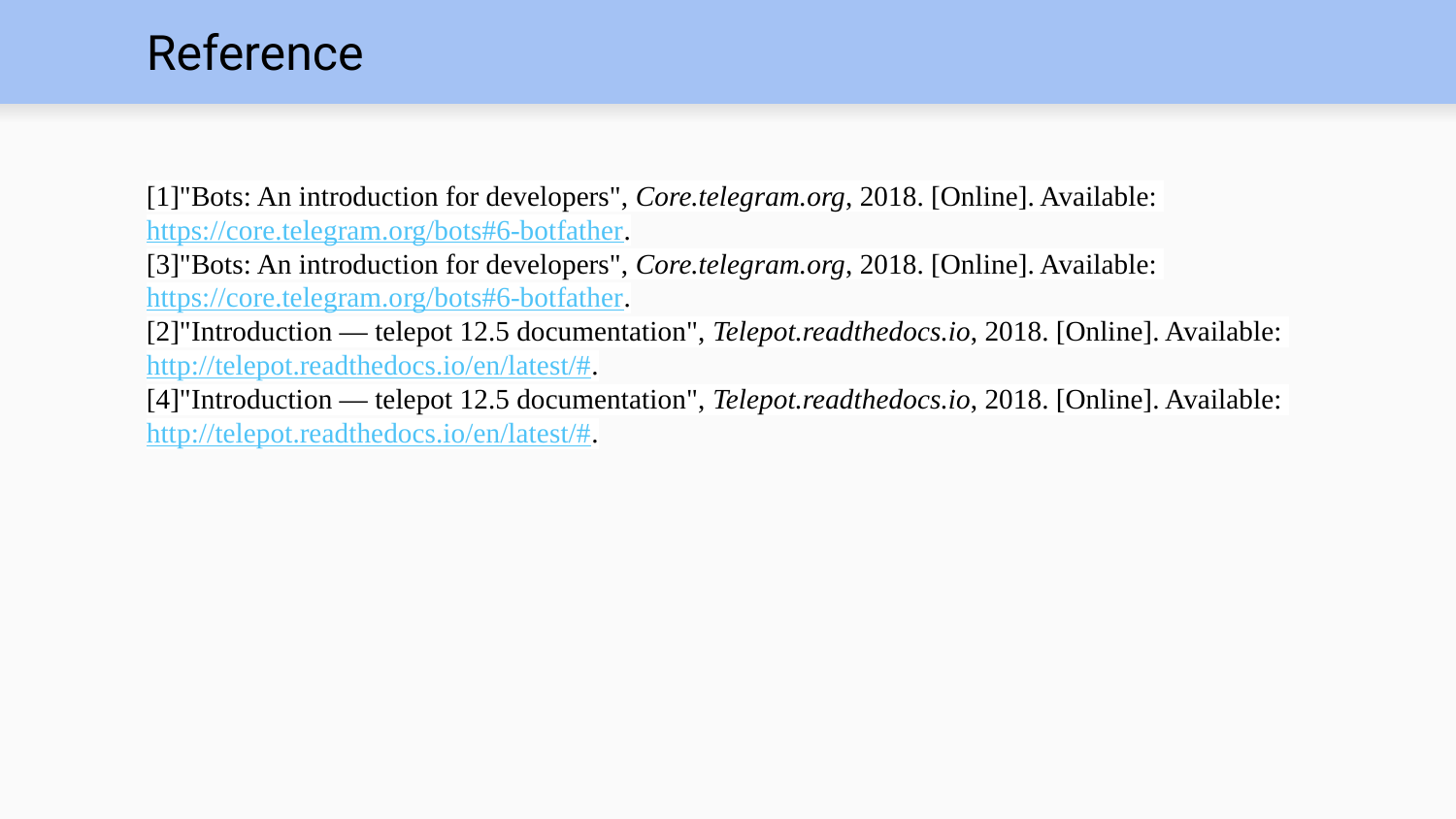

# Reference
[1]"Bots: An introduction for developers", Core.telegram.org, 2018. [Online]. Available: https://core.telegram.org/bots#6-botfather.
[3]"Bots: An introduction for developers", Core.telegram.org, 2018. [Online]. Available: https://core.telegram.org/bots#6-botfather.
[2]"Introduction — telepot 12.5 documentation", Telepot.readthedocs.io, 2018. [Online]. Available: http://telepot.readthedocs.io/en/latest/#.
[4]"Introduction — telepot 12.5 documentation", Telepot.readthedocs.io, 2018. [Online]. Available: http://telepot.readthedocs.io/en/latest/#.